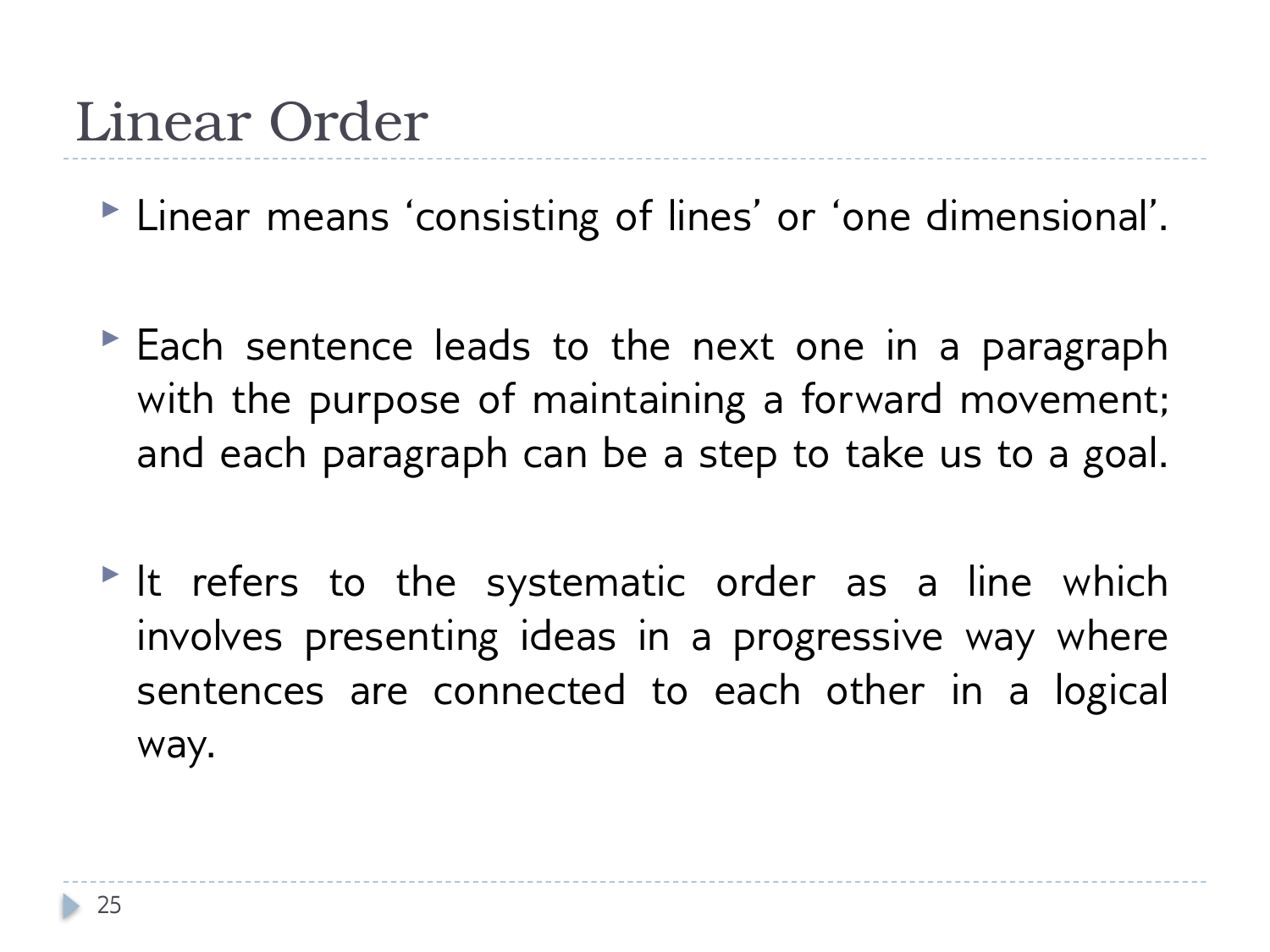

# Linear Order
Linear means ‘consisting of lines’ or ‘one dimensional’.

Each sentence leads to the next one in a paragraph with the purpose of maintaining a forward movement; and each paragraph can be a step to take us to a goal.

It refers to the systematic order as a line which involves presenting ideas in a progressive way where sentences are connected to each other in a logical way.
25